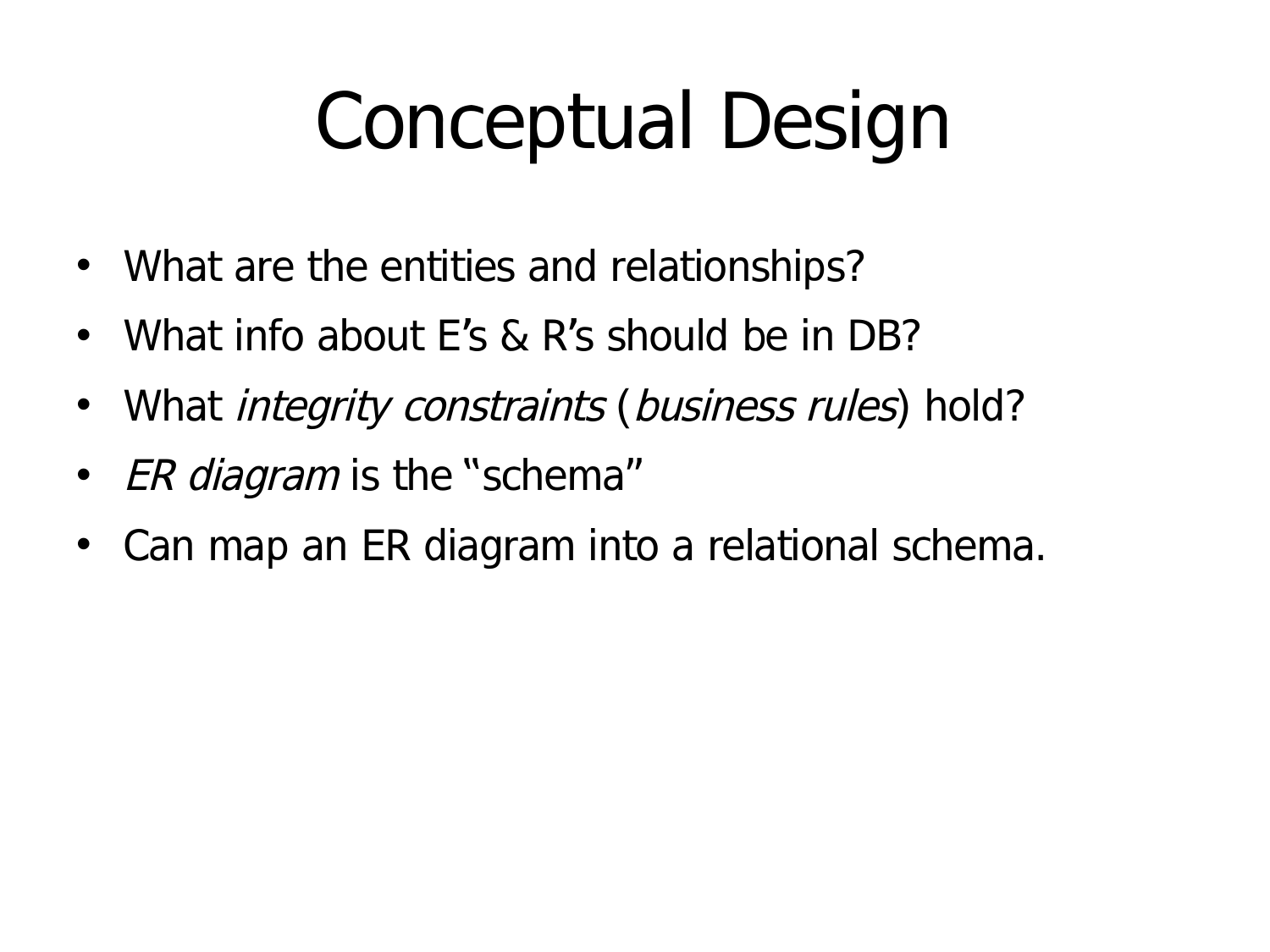

# Conceptual Design
What are the entities and relationships?
What info about E’s & R’s should be in DB?
What integrity constraints (business rules) hold?
ER diagram is the “schema”
Can map an ER diagram into a relational schema.